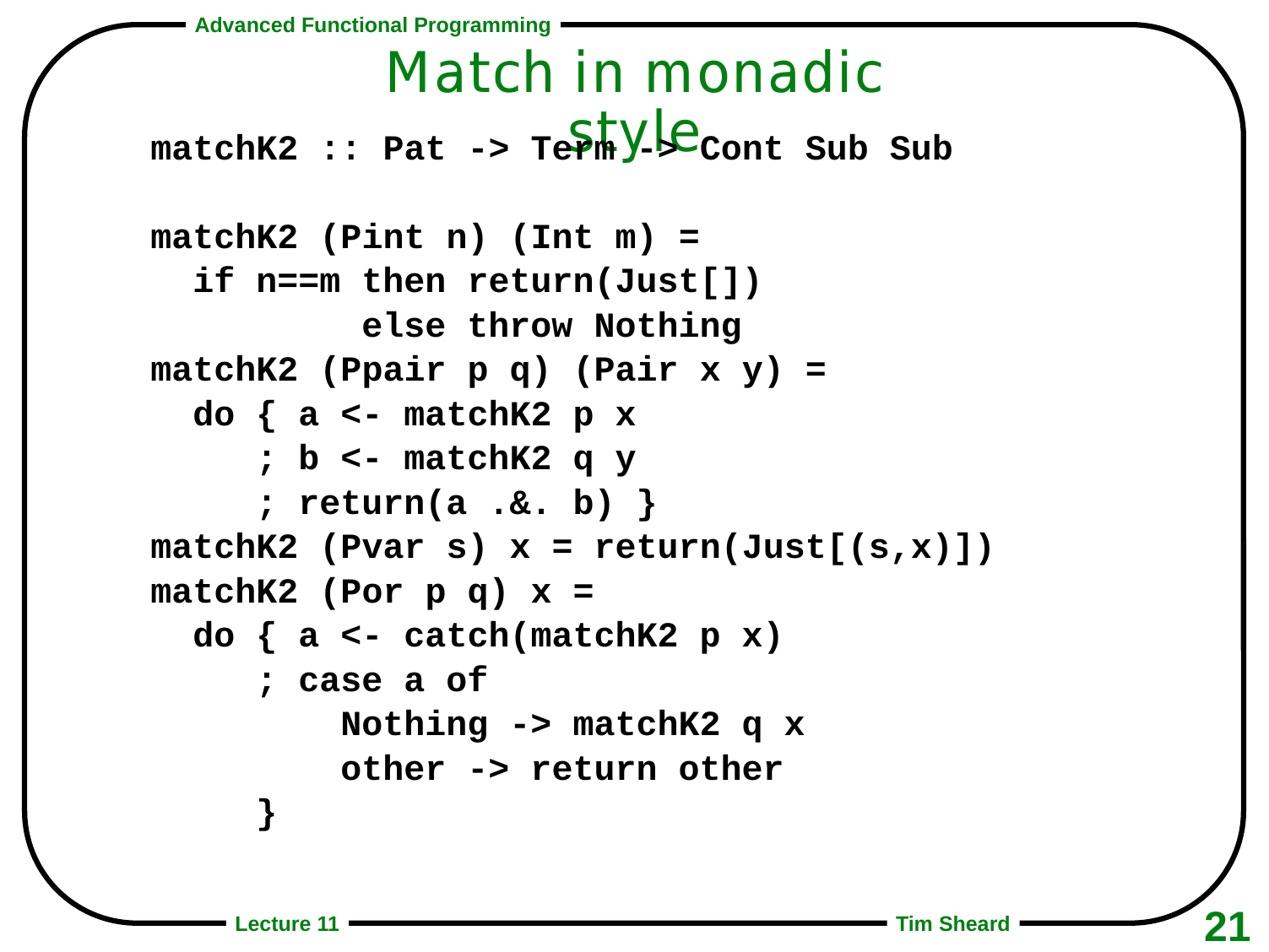

# Match in monadic style
matchK2 :: Pat -> Term -> Cont Sub Sub

matchK2 (Pint n) (Int m) =
  if n==m then return(Just[])
          else throw Nothing
matchK2 (Ppair p q) (Pair x y) =
  do { a <- matchK2 p x
     ; b <- matchK2 q y
     ; return(a .&. b) }
matchK2 (Pvar s) x = return(Just[(s,x)])
matchK2 (Por p q) x =
  do { a <- catch(matchK2 p x)
     ; case a of
         Nothing -> matchK2 q x
         other -> return other
     }